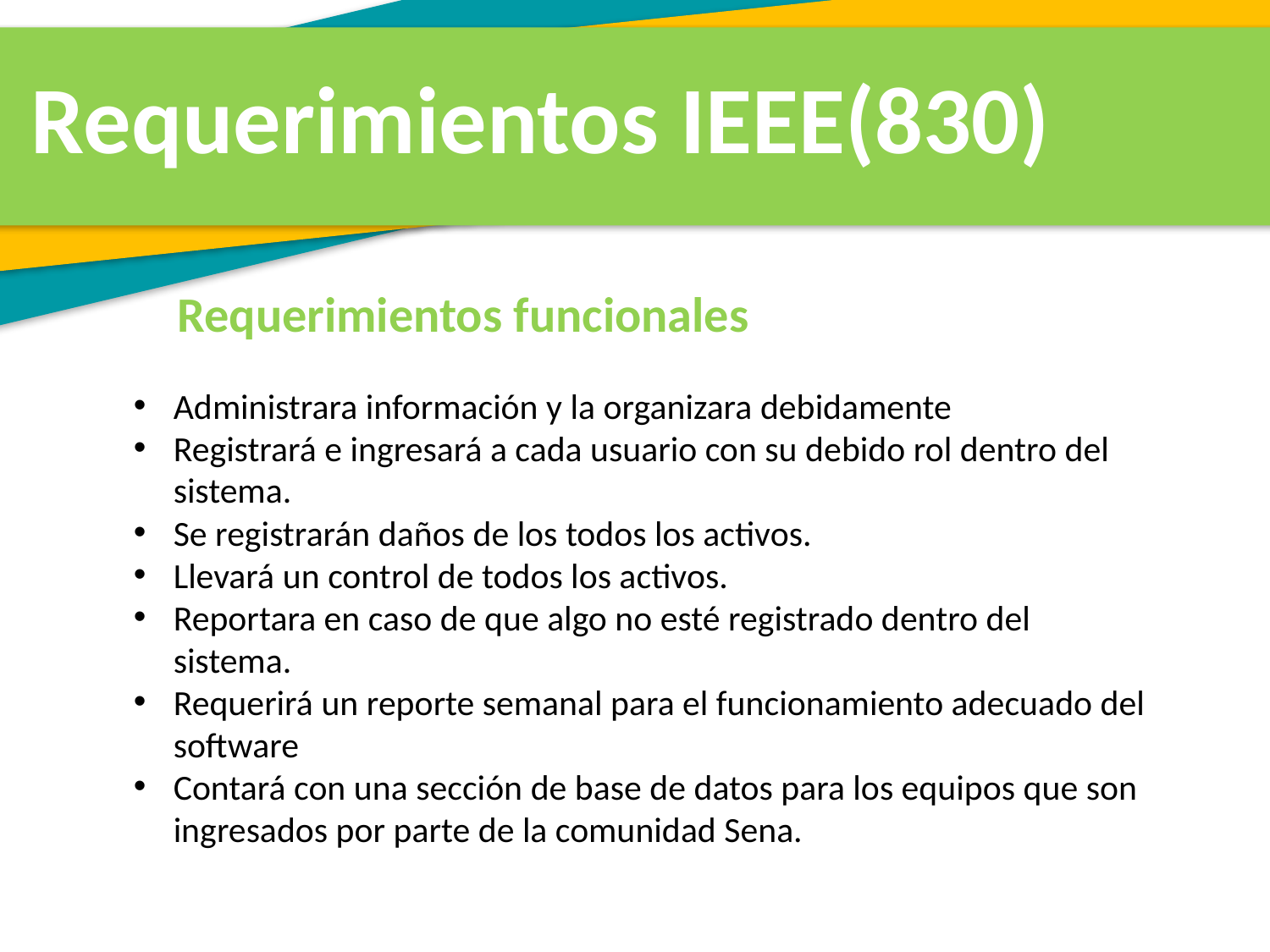

Requerimientos IEEE(830)
Requerimientos funcionales

Administrara información y la organizara debidamente
Registrará e ingresará a cada usuario con su debido rol dentro del sistema.
Se registrarán daños de los todos los activos.
Llevará un control de todos los activos.
Reportara en caso de que algo no esté registrado dentro del sistema.
Requerirá un reporte semanal para el funcionamiento adecuado del software
Contará con una sección de base de datos para los equipos que son ingresados por parte de la comunidad Sena.